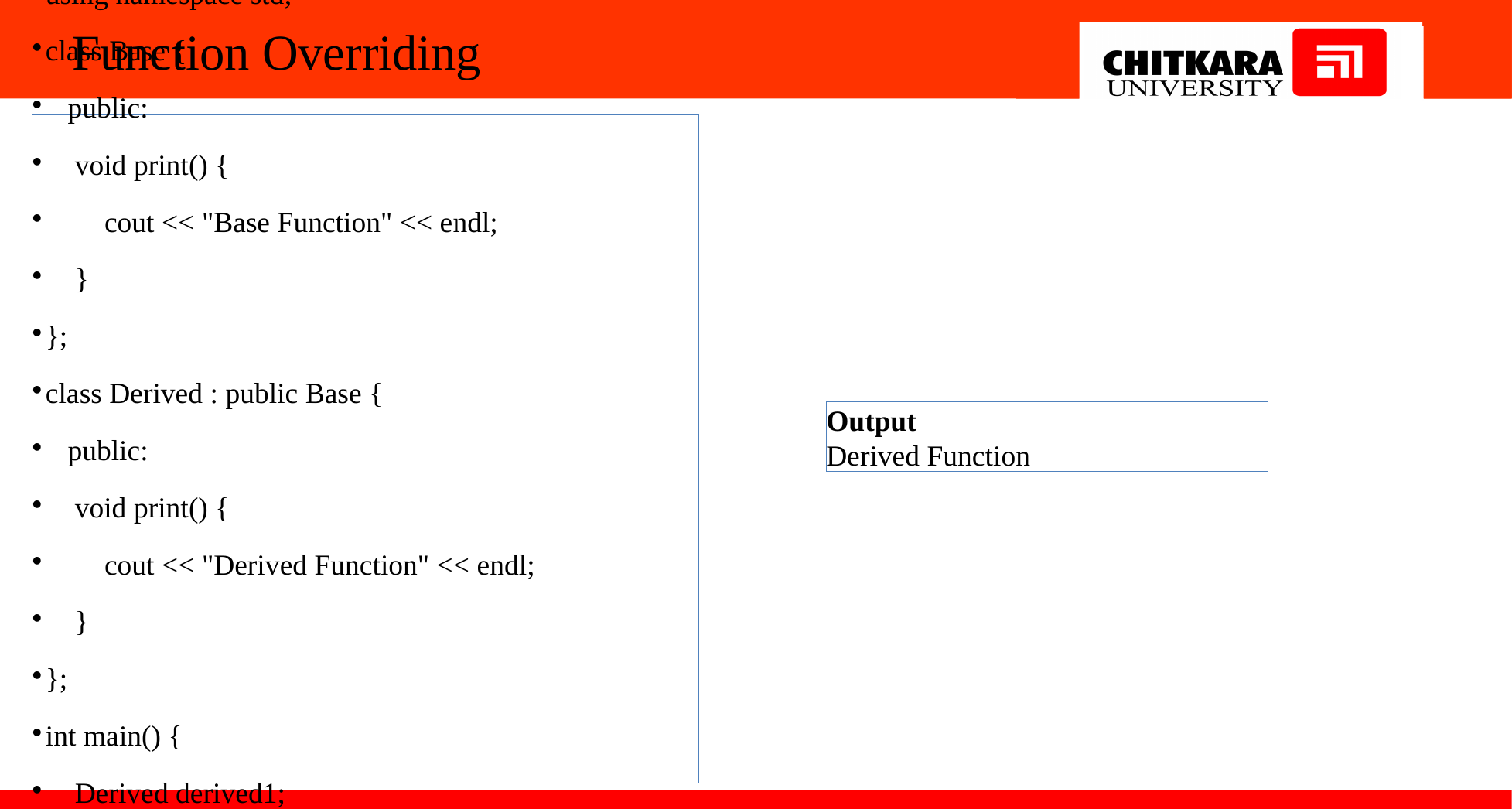

Function Overriding
# #include <iostream>
using namespace std;
class Base {
   public:
    void print() {
        cout << "Base Function" << endl;
    }
};
class Derived : public Base {
   public:
    void print() {
        cout << "Derived Function" << endl;
    }
};
int main() {
    Derived derived1;
    derived1.print();
    return 0;
 }
Output
Derived Function